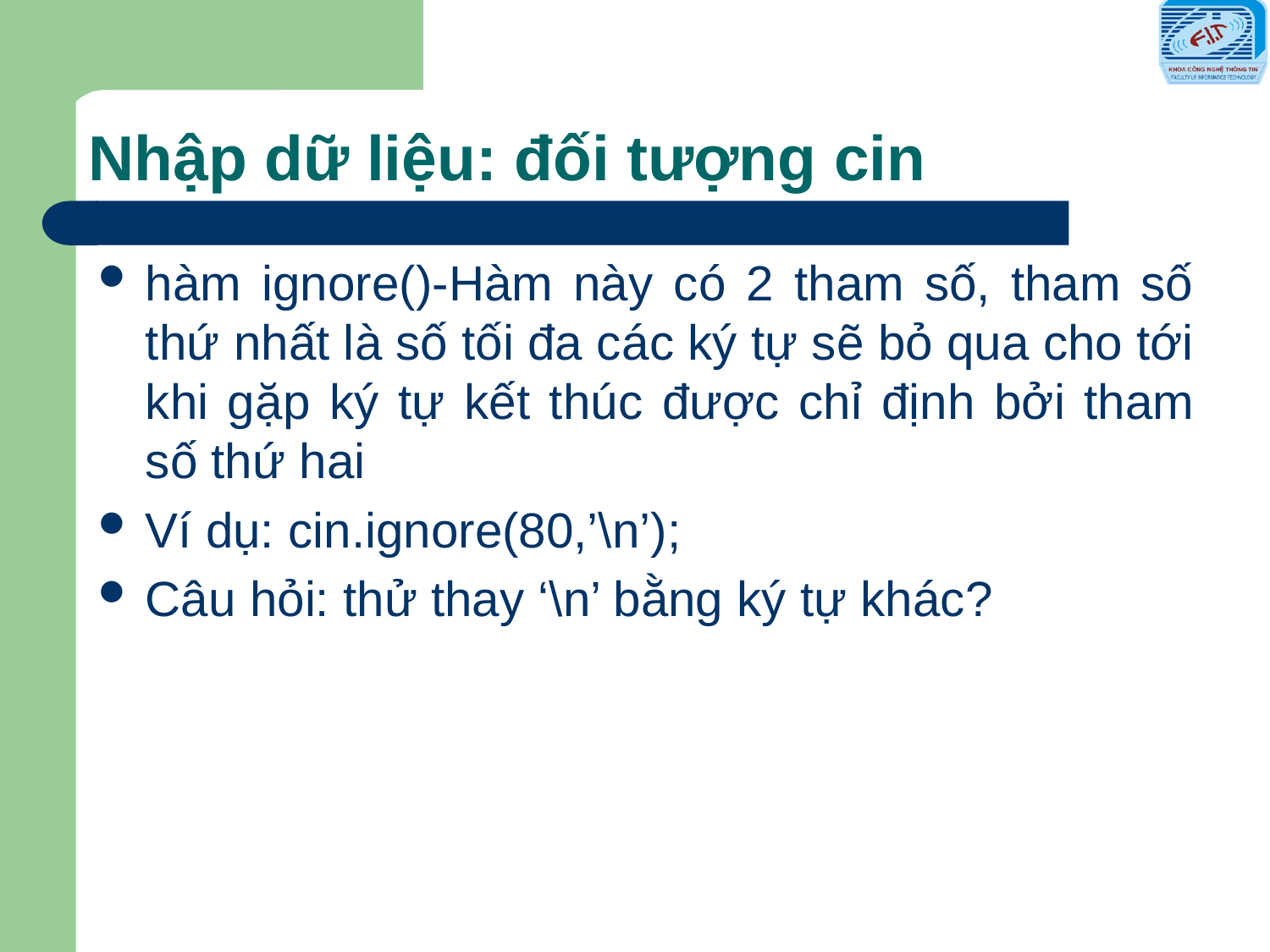

# Nhập dữ liệu: đối tượng cin
hàm ignore()-Hàm này có 2 tham số, tham số thứ nhất là số tối đa các ký tự sẽ bỏ qua cho tới khi gặp ký tự kết thúc được chỉ định bởi tham số thứ hai
Ví dụ: cin.ignore(80,’\n’);
Câu hỏi: thử thay ‘\n’ bằng ký tự khác?